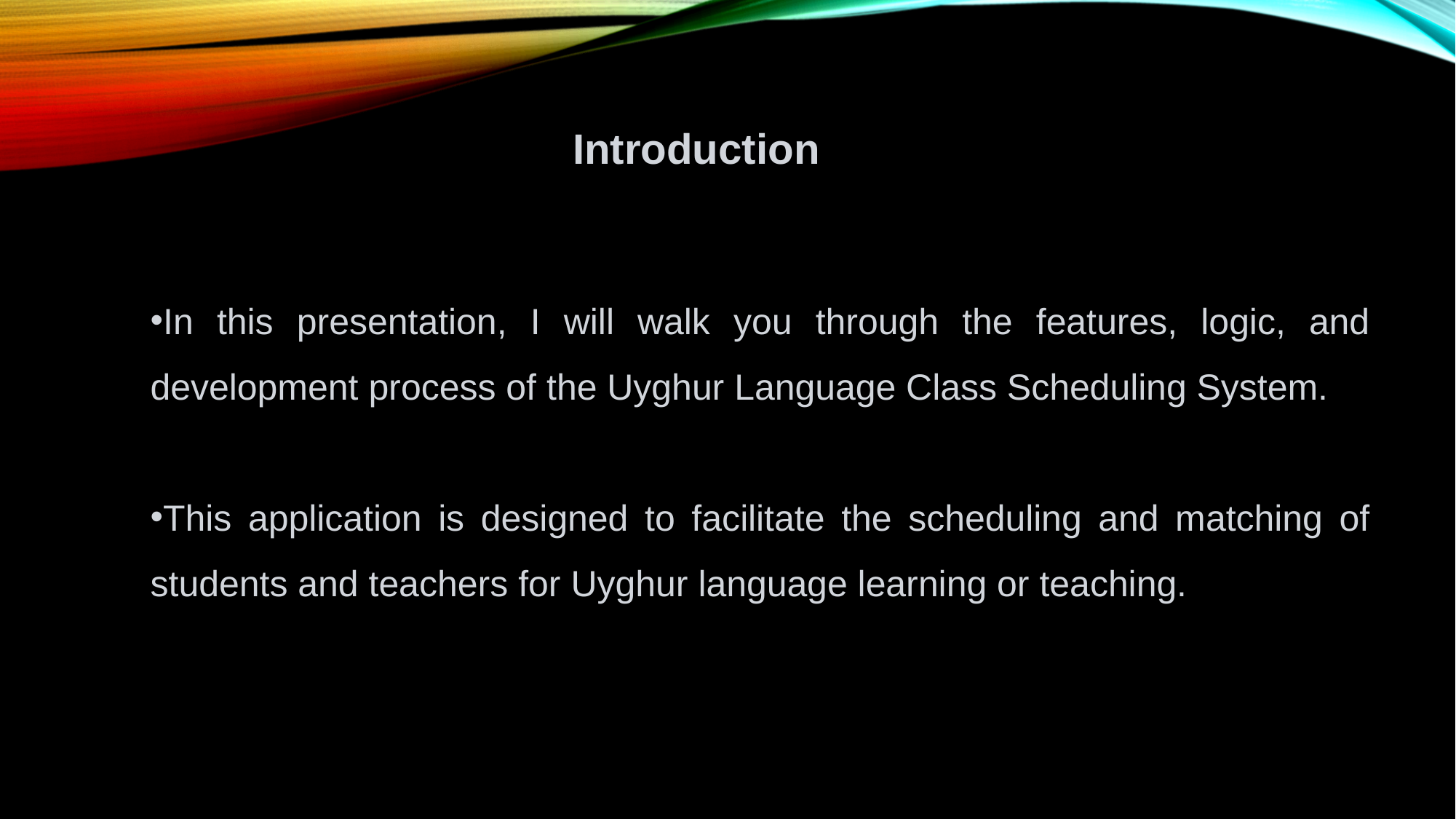

Introduction
In this presentation, I will walk you through the features, logic, and development process of the Uyghur Language Class Scheduling System.

This application is designed to facilitate the scheduling and matching of students and teachers for Uyghur language learning or teaching.